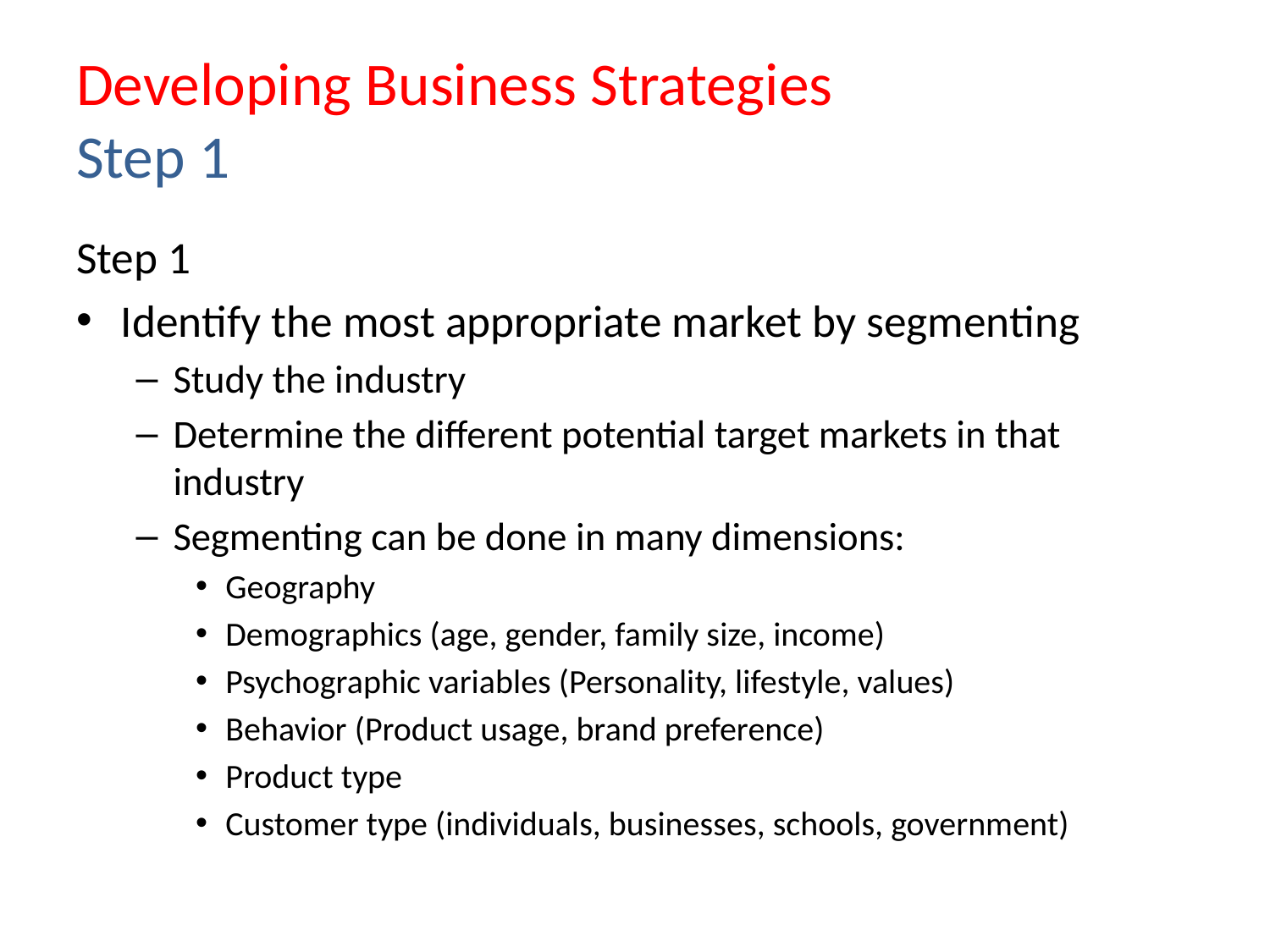

# Developing Business Strategies Step 1
Step 1
Identify the most appropriate market by segmenting
Study the industry
Determine the different potential target markets in that industry
Segmenting can be done in many dimensions:
Geography
Demographics (age, gender, family size, income)
Psychographic variables (Personality, lifestyle, values)
Behavior (Product usage, brand preference)
Product type
Customer type (individuals, businesses, schools, government)